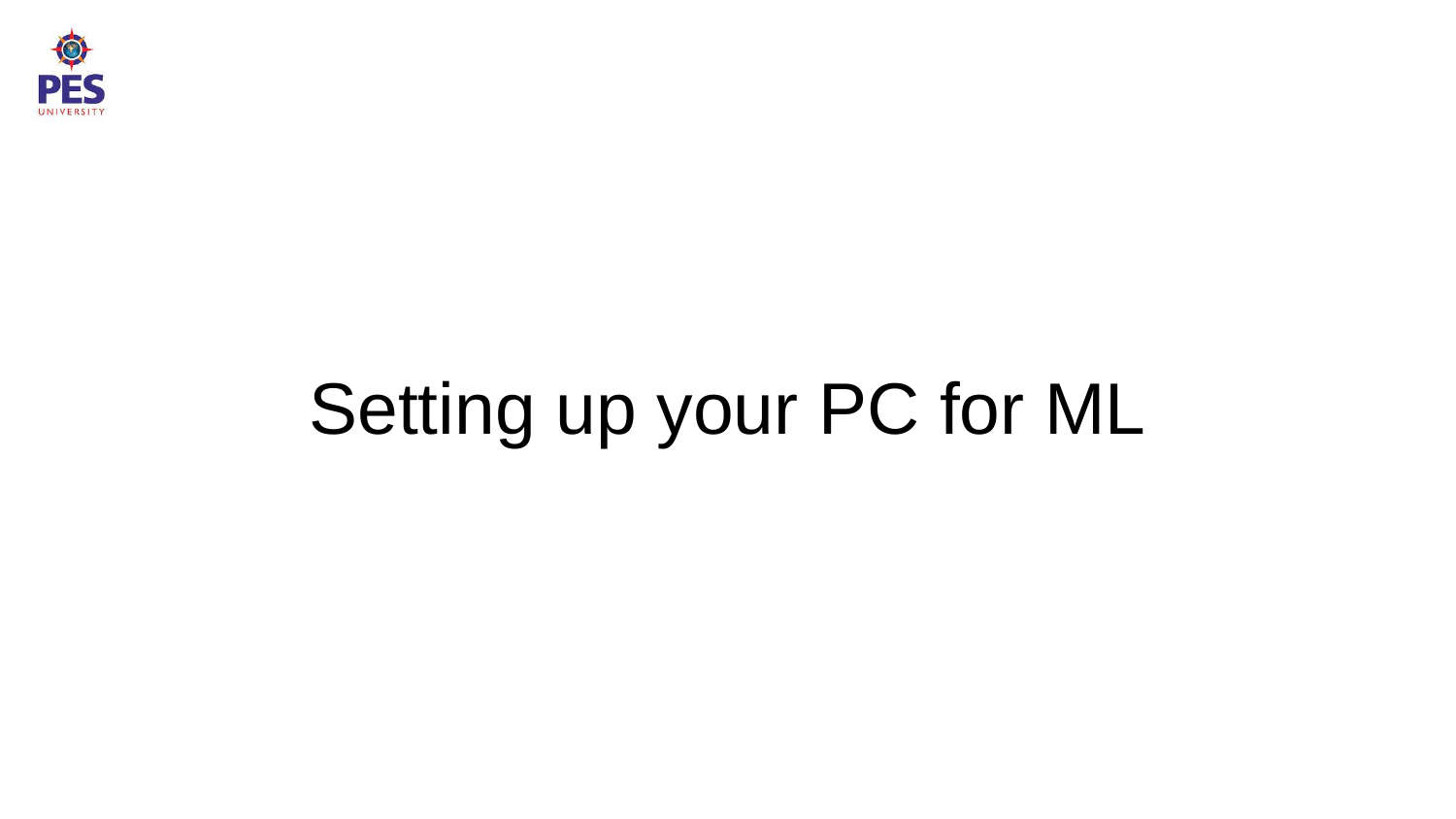

# Setting up your PC for ML